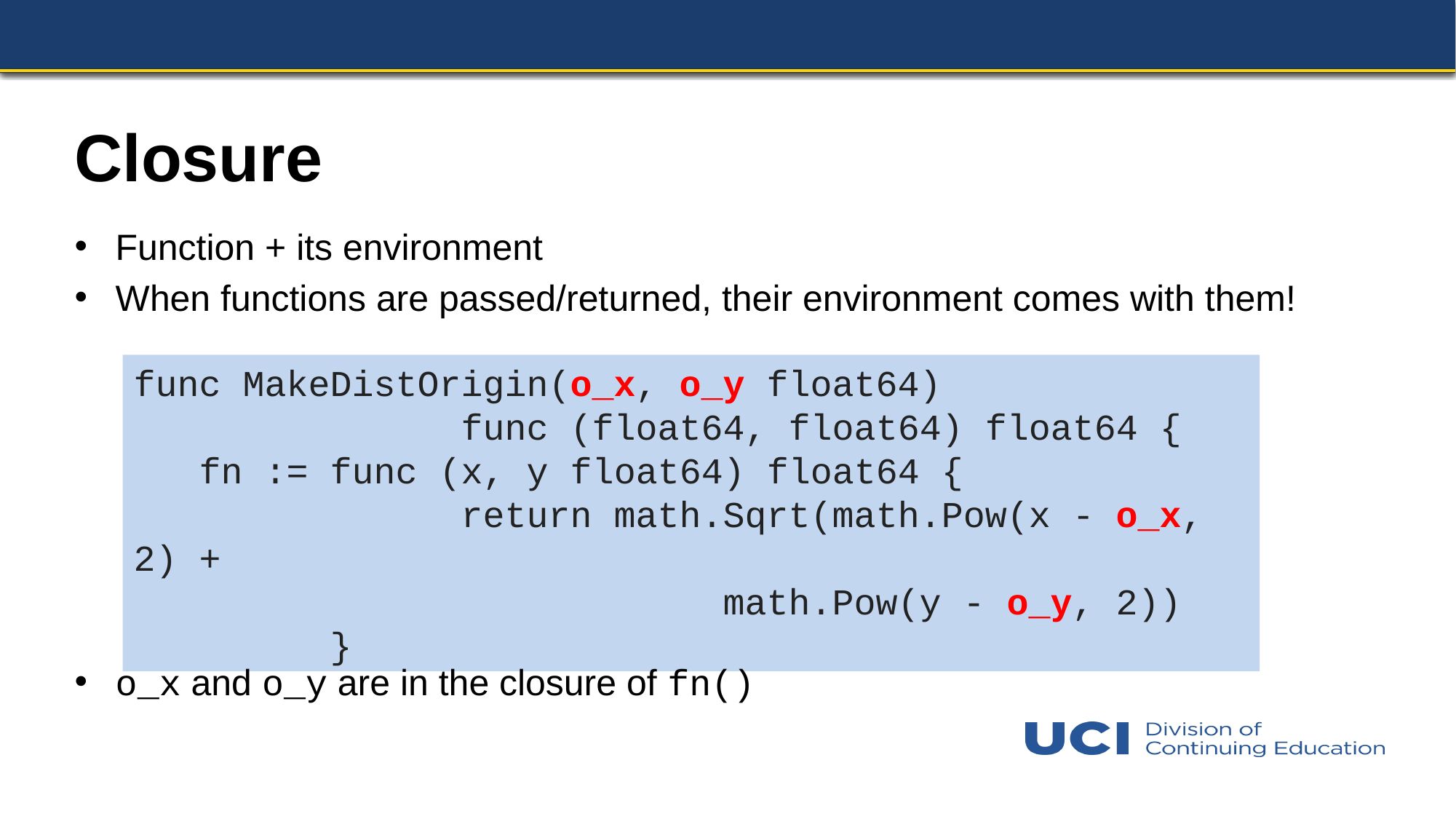

# Closure
Function + its environment
When functions are passed/returned, their environment comes with them!
func MakeDistOrigin(o_x, o_y float64)
			func (float64, float64) float64 {
   fn := func (x, y float64) float64 {
     		return math.Sqrt(math.Pow(x - o_x, 2) +
				  	  math.Pow(y - o_y, 2))
         }
o_x and o_y are in the closure of fn()